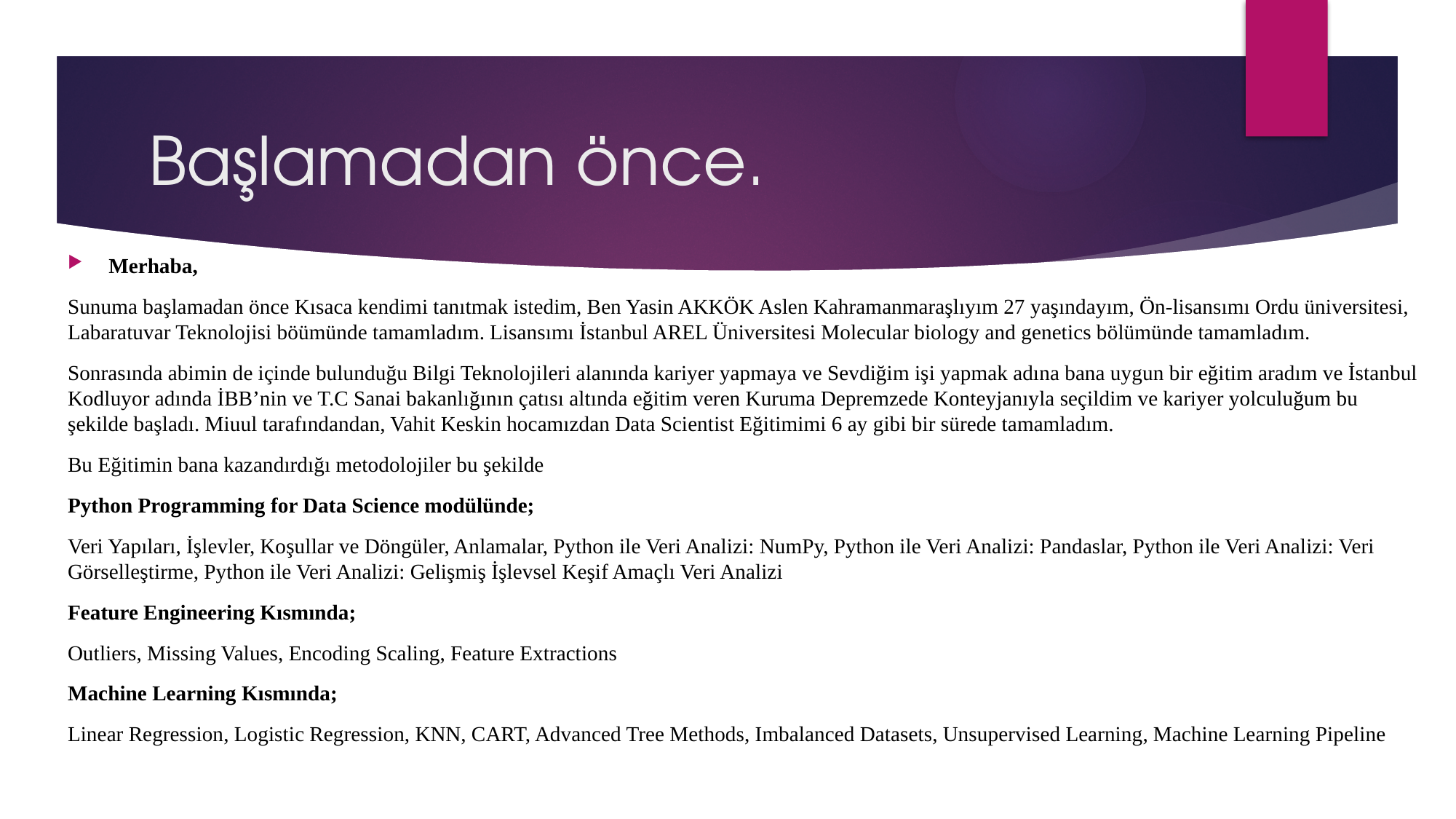

# Başlamadan önce.
Merhaba,
Sunuma başlamadan önce Kısaca kendimi tanıtmak istedim, Ben Yasin AKKÖK Aslen Kahramanmaraşlıyım 27 yaşındayım, Ön-lisansımı Ordu üniversitesi, Labaratuvar Teknolojisi böümünde tamamladım. Lisansımı İstanbul AREL Üniversitesi Molecular biology and genetics bölümünde tamamladım.
Sonrasında abimin de içinde bulunduğu Bilgi Teknolojileri alanında kariyer yapmaya ve Sevdiğim işi yapmak adına bana uygun bir eğitim aradım ve İstanbul Kodluyor adında İBB’nin ve T.C Sanai bakanlığının çatısı altında eğitim veren Kuruma Depremzede Konteyjanıyla seçildim ve kariyer yolculuğum bu şekilde başladı. Miuul tarafındandan, Vahit Keskin hocamızdan Data Scientist Eğitimimi 6 ay gibi bir sürede tamamladım.
Bu Eğitimin bana kazandırdığı metodolojiler bu şekilde
Python Programming for Data Science modülünde;
Veri Yapıları, İşlevler, Koşullar ve Döngüler, Anlamalar, Python ile Veri Analizi: NumPy, Python ile Veri Analizi: Pandaslar, Python ile Veri Analizi: Veri Görselleştirme, Python ile Veri Analizi: Gelişmiş İşlevsel Keşif Amaçlı Veri Analizi
Feature Engineering Kısmında;
Outliers, Missing Values, Encoding Scaling, Feature Extractions
Machine Learning Kısmında;
Linear Regression, Logistic Regression, KNN, CART, Advanced Tree Methods, Imbalanced Datasets, Unsupervised Learning, Machine Learning Pipeline